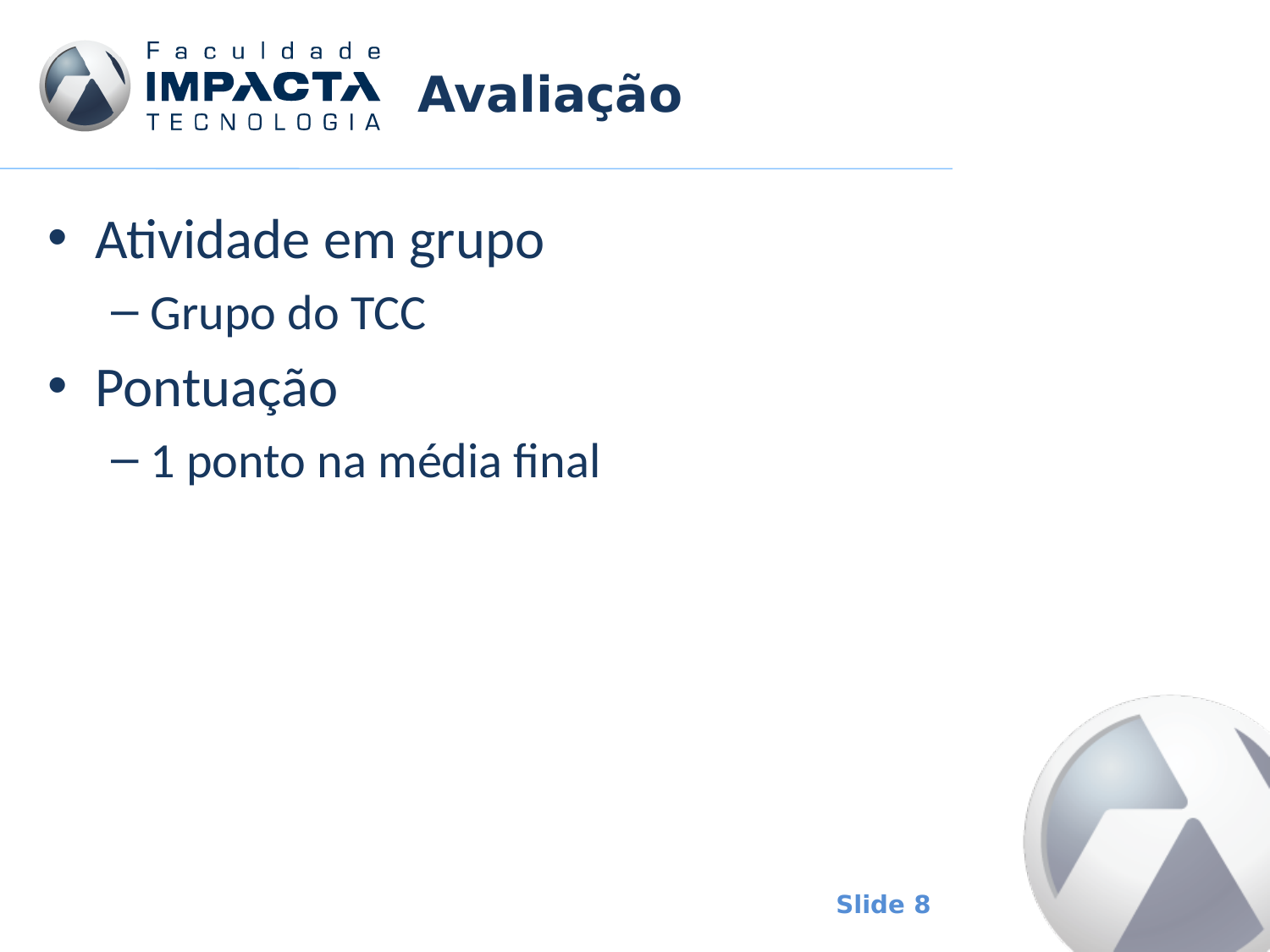

# Avaliação
Atividade em grupo
Grupo do TCC
Pontuação
1 ponto na média final